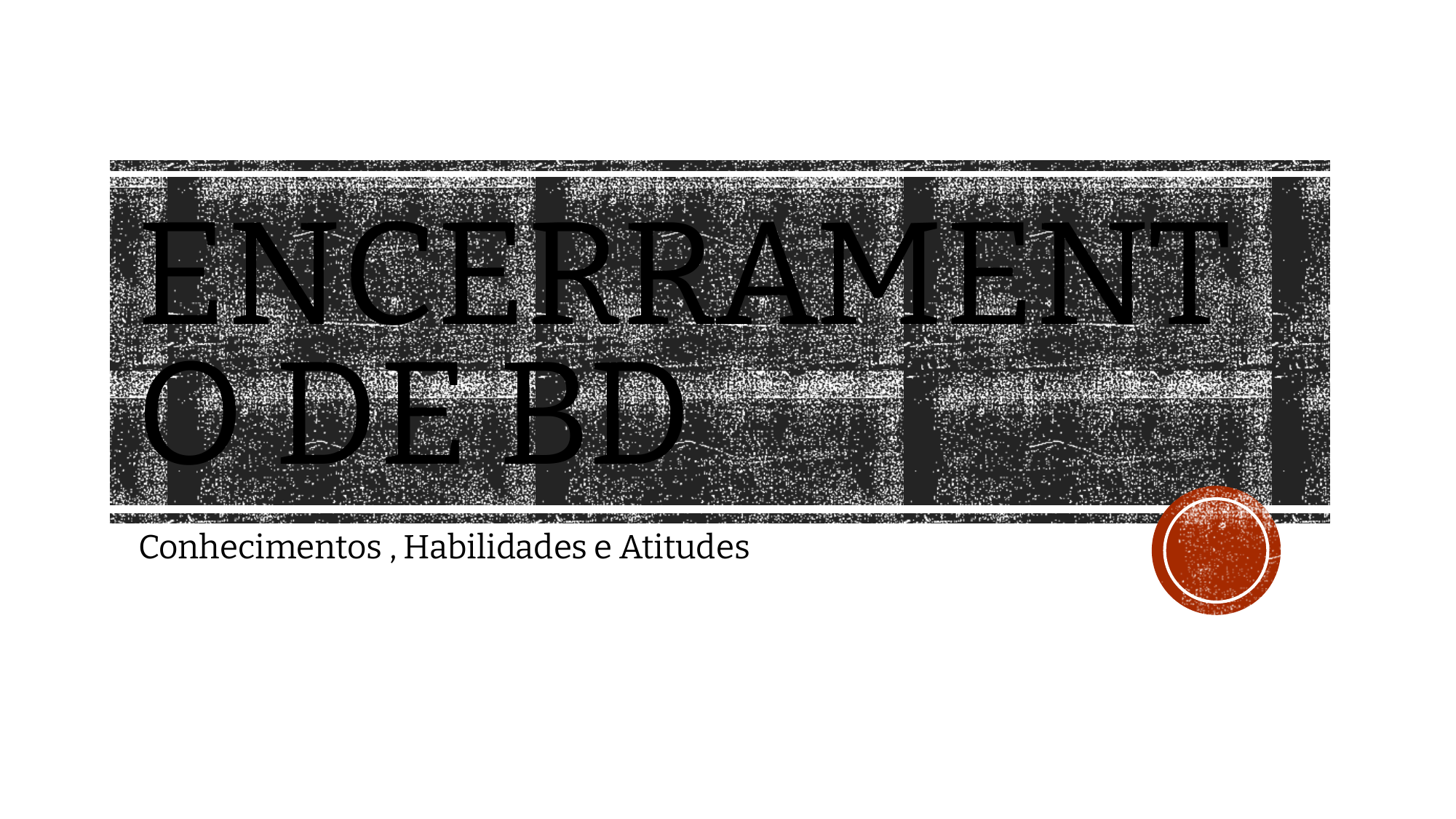

# Encerramento de bd
Conhecimentos , Habilidades e Atitudes